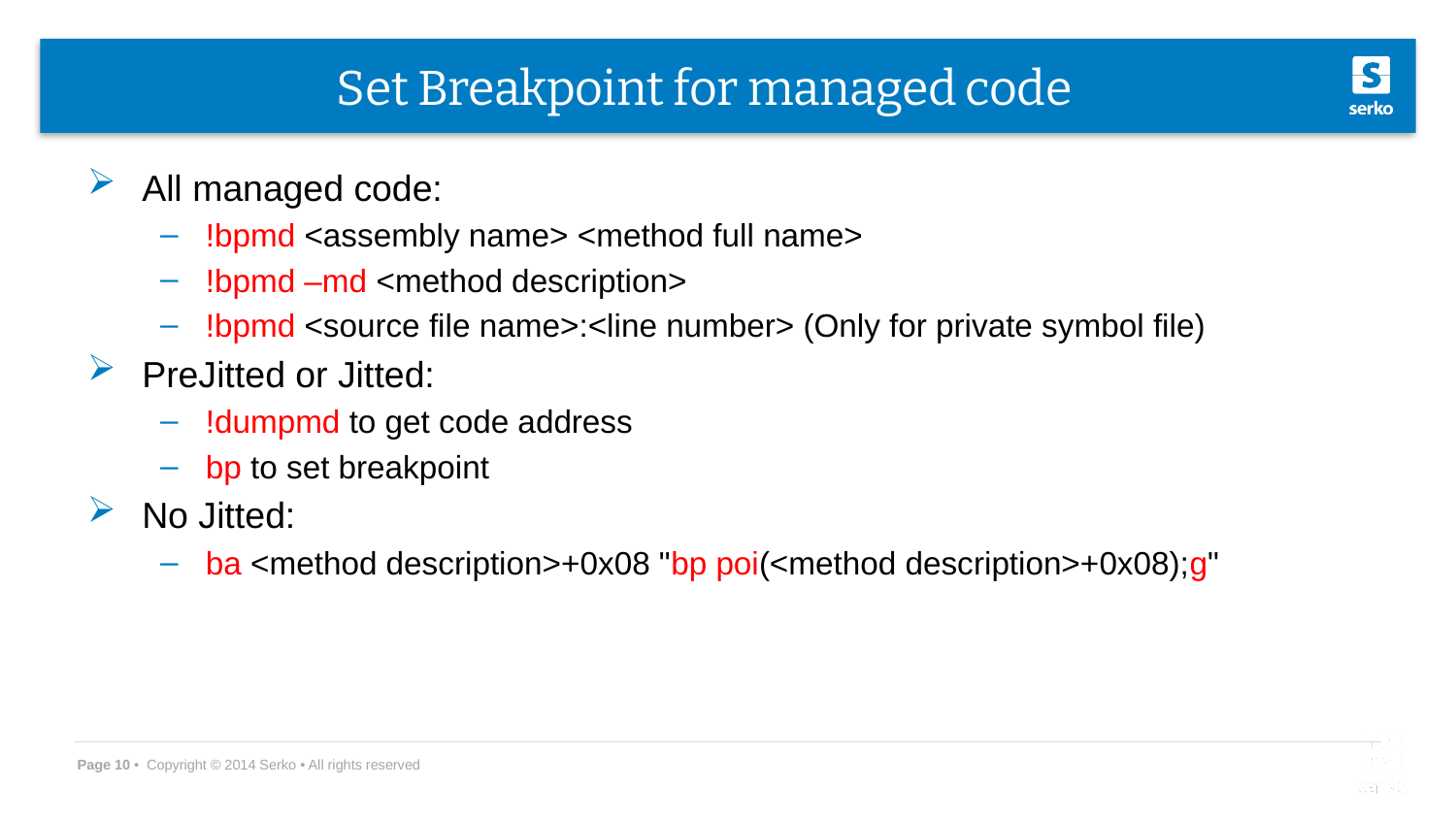

# Set Breakpoint for managed code
All managed code:
!bpmd <assembly name> <method full name>
!bpmd –md <method description>
!bpmd <source file name>:<line number> (Only for private symbol file)
PreJitted or Jitted:
!dumpmd to get code address
bp to set breakpoint
No Jitted:
ba <method description>+0x08 "bp poi(<method description>+0x08);g"